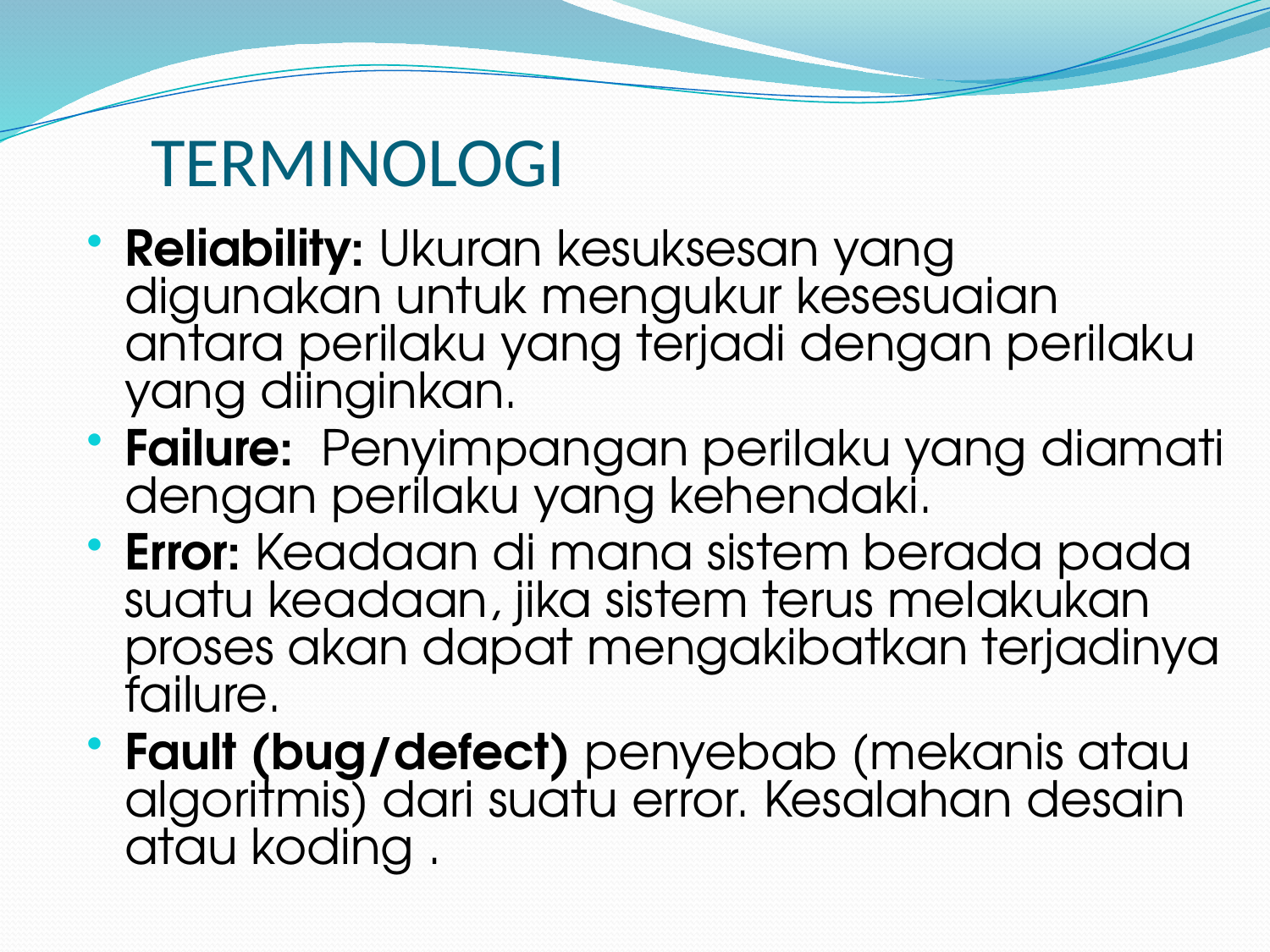

# TERMINOLOGI
Reliability: Ukuran kesuksesan yang digunakan untuk mengukur kesesuaian antara perilaku yang terjadi dengan perilaku yang diinginkan.
Failure:  Penyimpangan perilaku yang diamati dengan perilaku yang kehendaki.
Error: Keadaan di mana sistem berada pada suatu keadaan, jika sistem terus melakukan proses akan dapat mengakibatkan terjadinya failure.
Fault (bug/defect) penyebab (mekanis atau algoritmis) dari suatu error. Kesalahan desain atau koding .